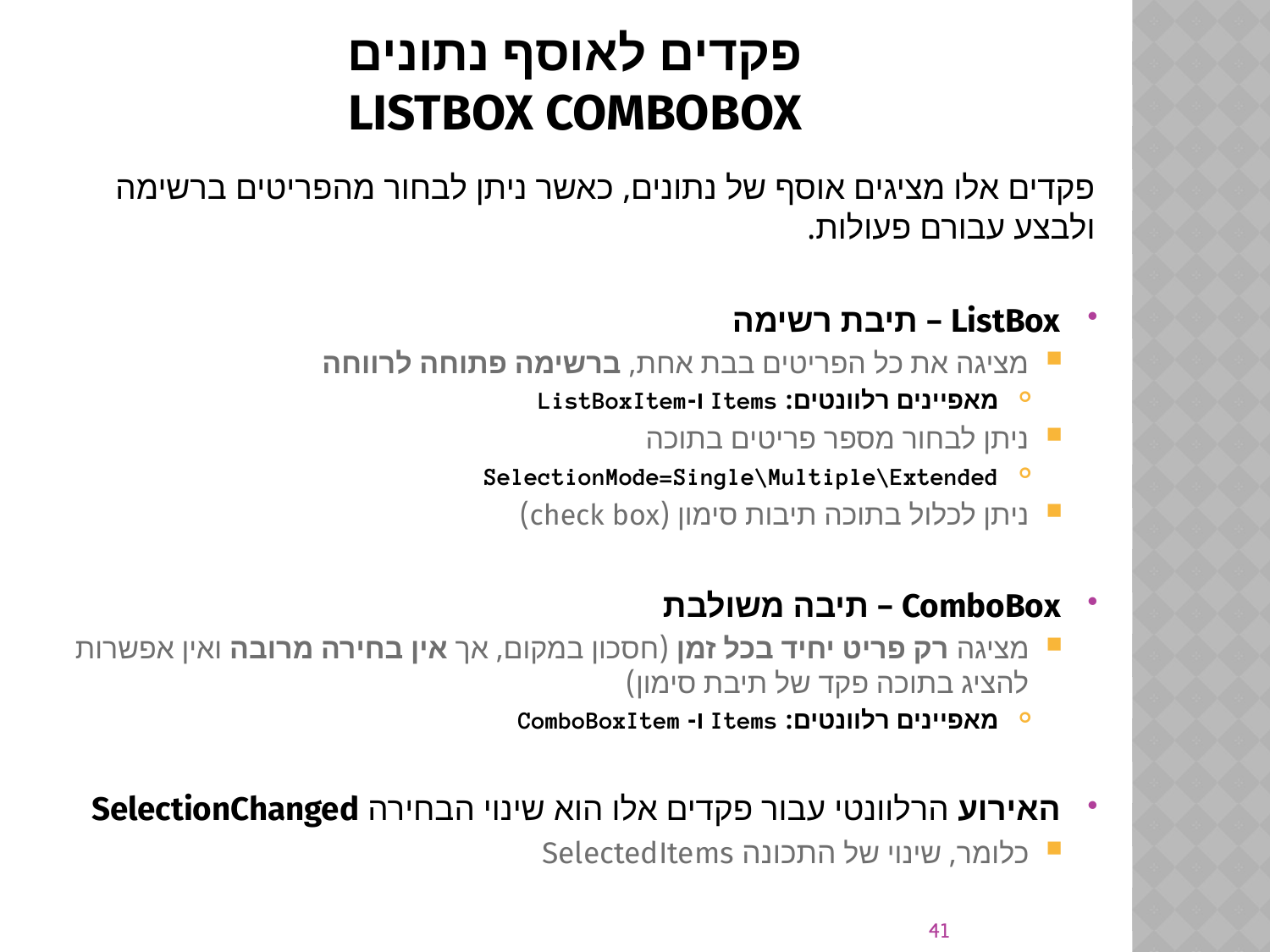

# פקדים לאוסף נתונים LISTBOX COMBOBOX
פקדים אלו מציגים אוסף של נתונים, כאשר ניתן לבחור מהפריטים ברשימה ולבצע עבורם פעולות.

ListBox – תיבת רשימה
מציגה את כל הפריטים בבת אחת, ברשימה פתוחה לרווחה
מאפיינים רלוונטים: Items ו-ListBoxItem
ניתן לבחור מספר פריטים בתוכה
SelectionMode=Single\Multiple\Extended
ניתן לכלול בתוכה תיבות סימון (check box)

ComboBox – תיבה משולבת
מציגה רק פריט יחיד בכל זמן (חסכון במקום, אך אין בחירה מרובה ואין אפשרות להציג בתוכה פקד של תיבת סימון)
מאפיינים רלוונטים: Items ו- ComboBoxItem

האירוע הרלוונטי עבור פקדים אלו הוא שינוי הבחירה SelectionChanged
כלומר, שינוי של התכונה SelectedItems

41